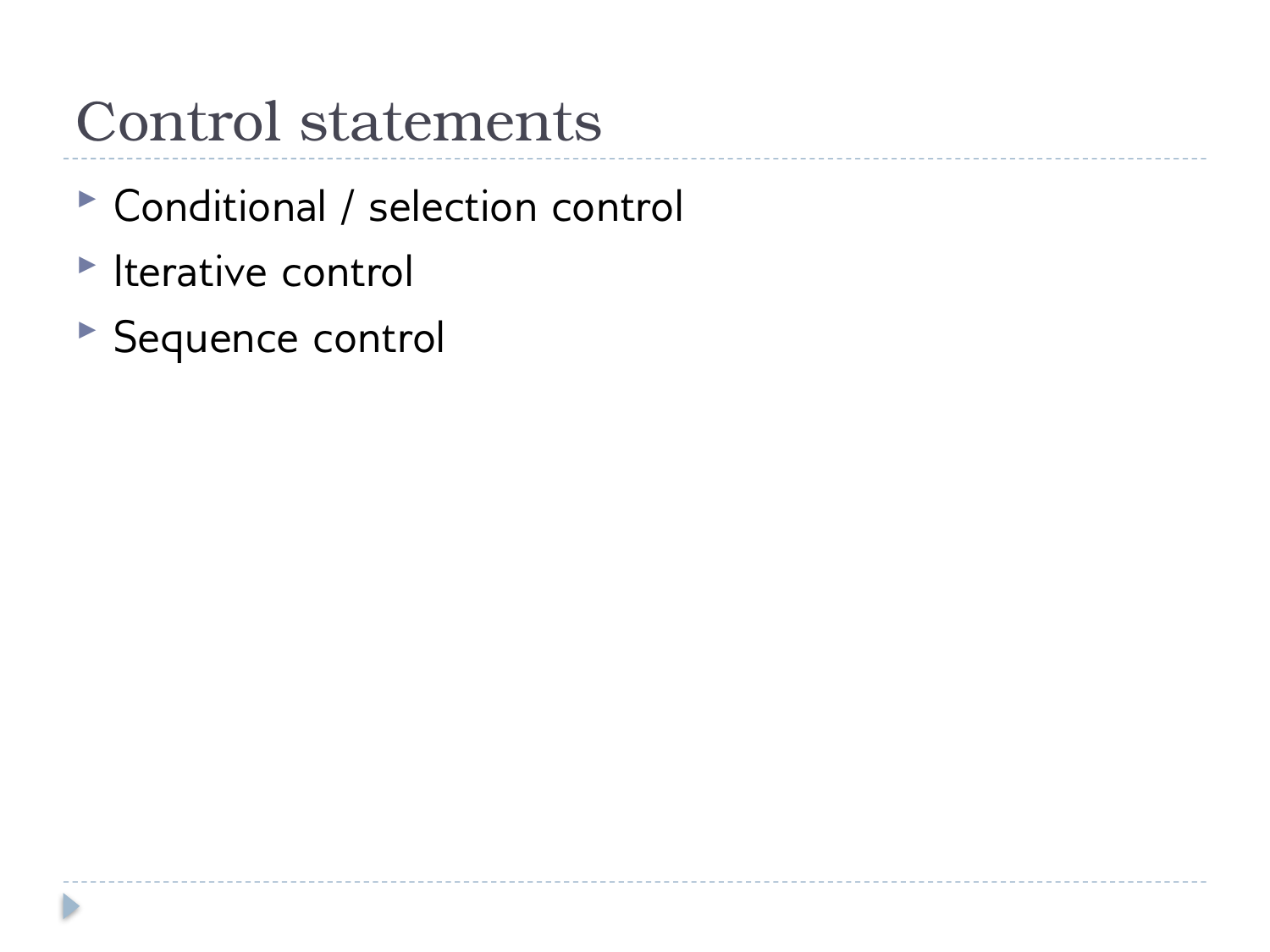

# Control statements
Conditional / selection control
Iterative control
Sequence control